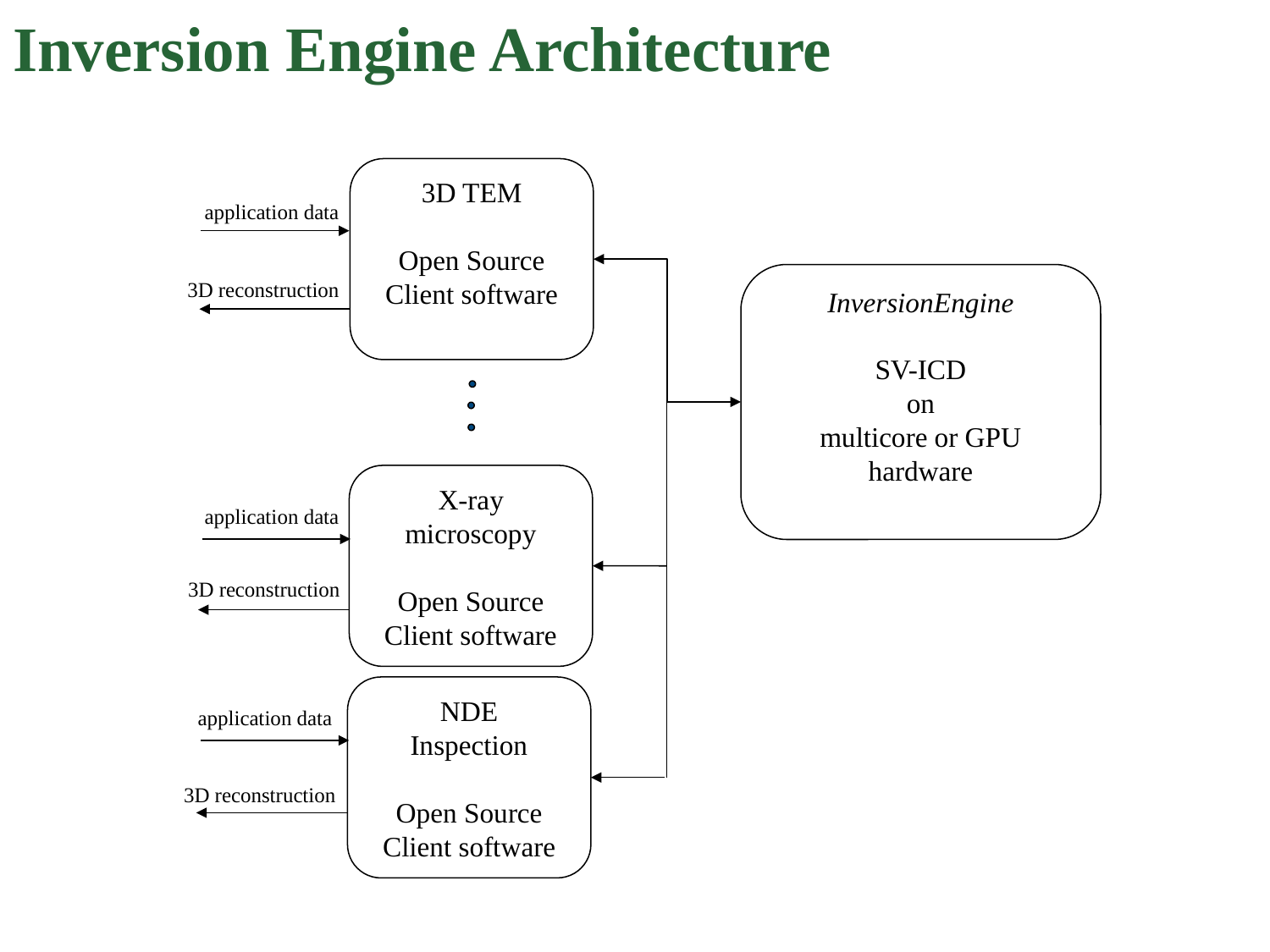

# Inversion Engine Architecture
3D TEM

Open Source Client software
application data
InversionEngine

SV-ICD
on
multicore or GPU hardware
3D reconstruction

X-ray microscopy

Open Source Client software
application data
3D reconstruction
NDE
Inspection

Open Source Client software
application data
3D reconstruction